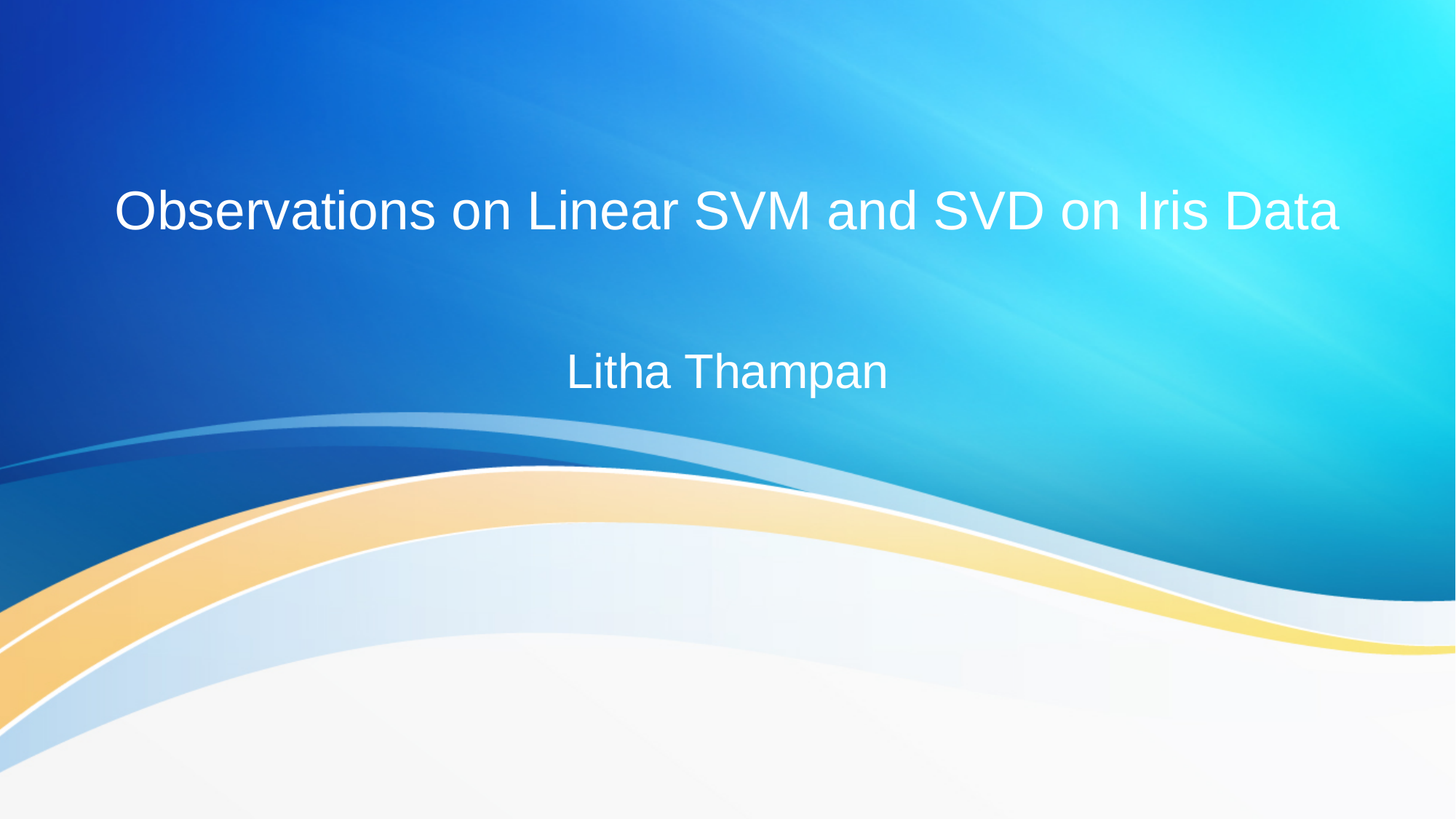

# Observations on Linear SVM and SVD on Iris Data
Litha Thampan